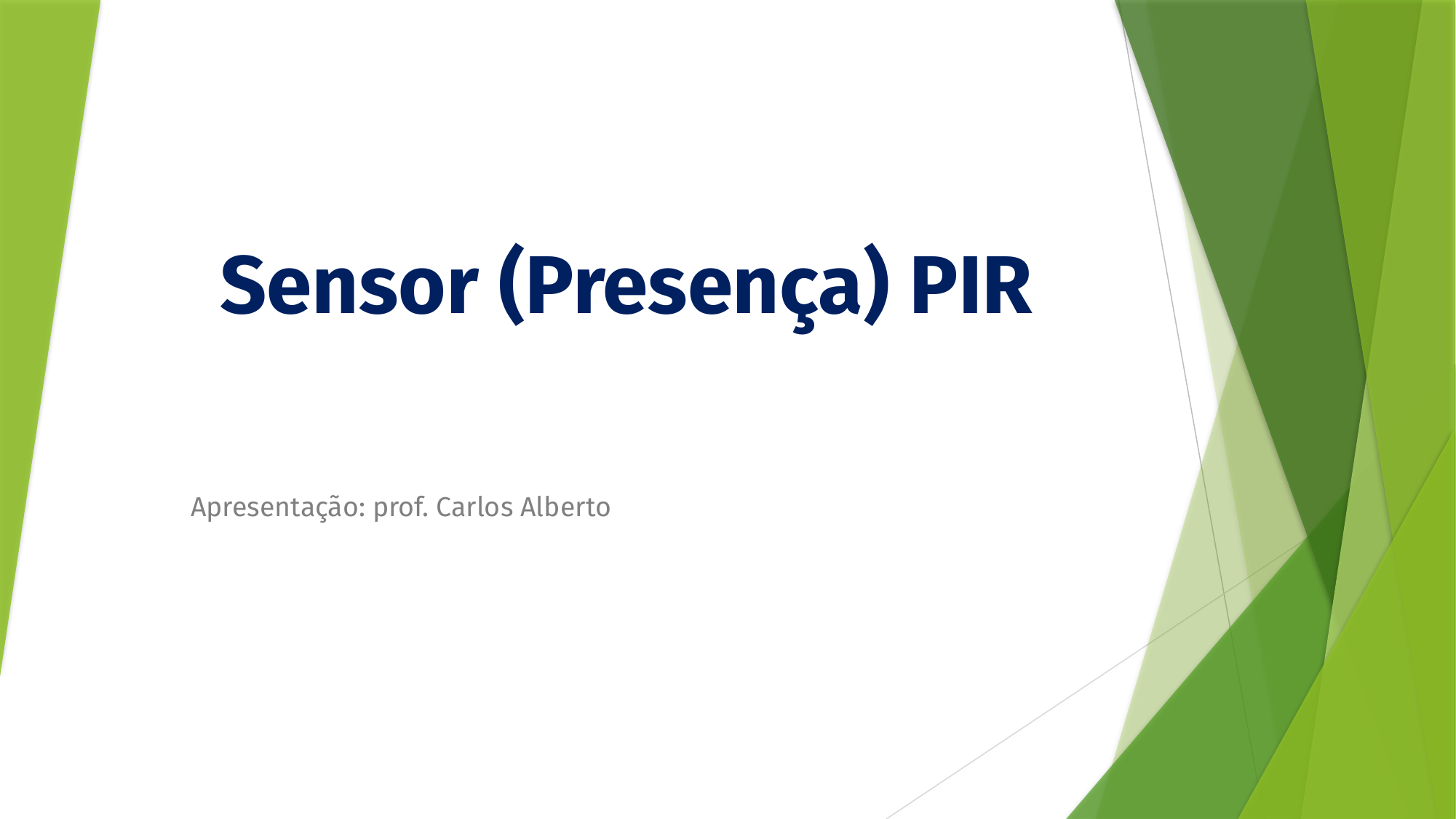

# Sensor (Presença) PIR
Apresentação: prof. Carlos Alberto